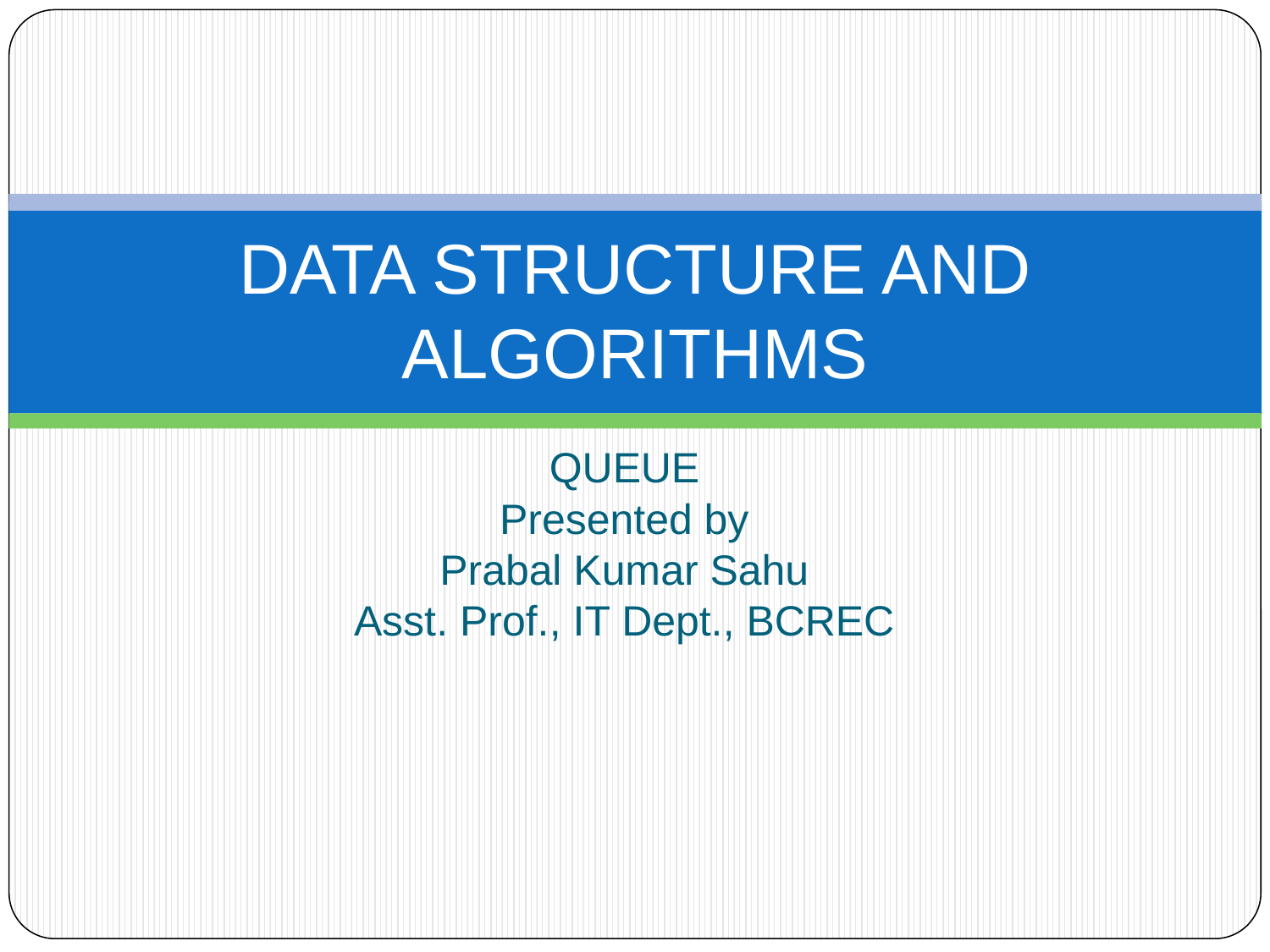

# DATA STRUCTURE AND ALGORITHMS
QUEUE
Presented by
Prabal Kumar Sahu
Asst. Prof., IT Dept., BCREC